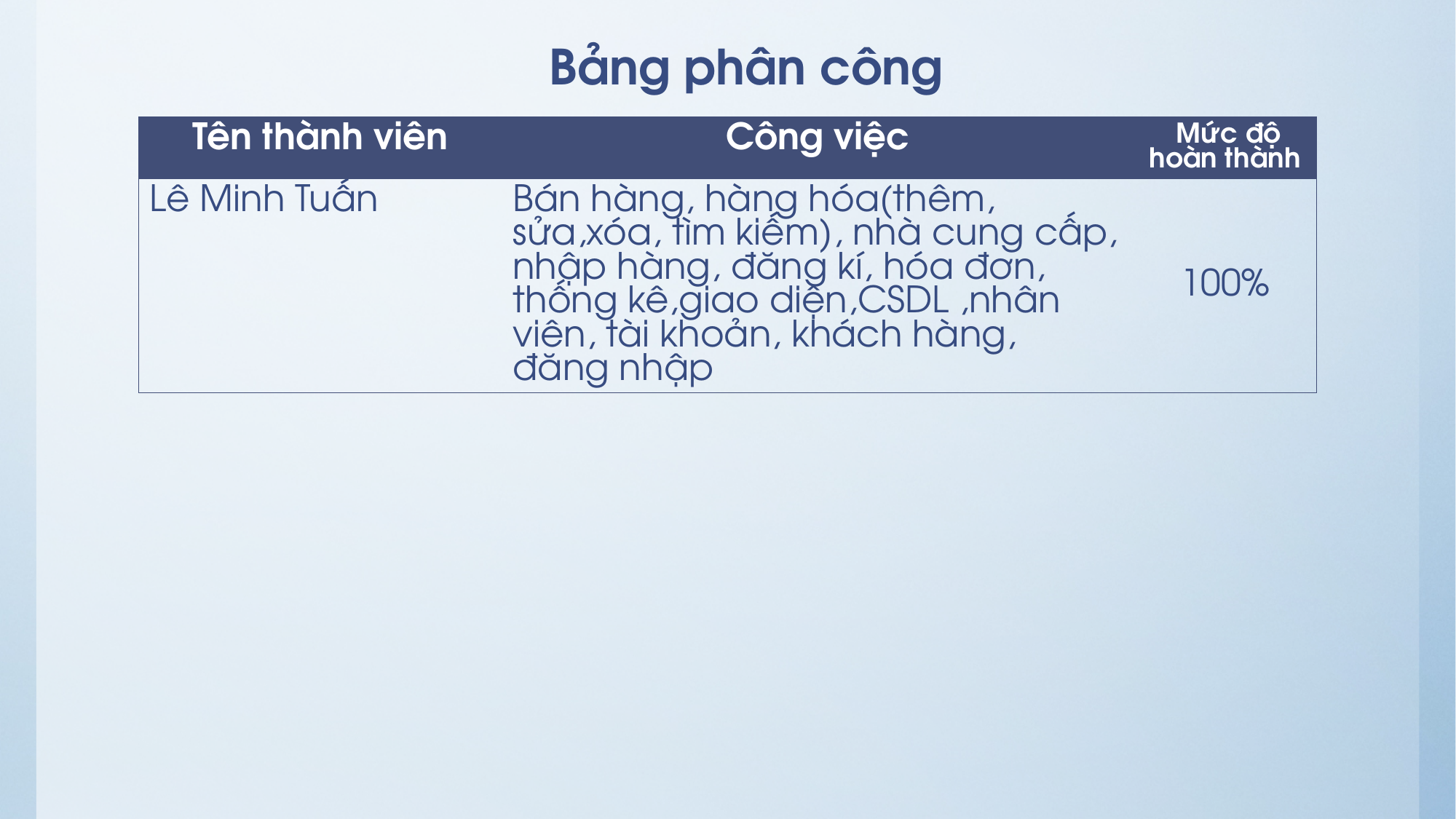

Bảng phân công
| Tên thành viên | Công việc | Mức độ hoàn thành |
| --- | --- | --- |
| Lê Minh Tuấn | Bán hàng, hàng hóa(thêm, sửa,xóa, tìm kiếm), nhà cung cấp, nhập hàng, đăng kí, hóa đơn, thống kê,giao diện,CSDL ,nhân viên, tài khoản, khách hàng, đăng nhập | 100% |